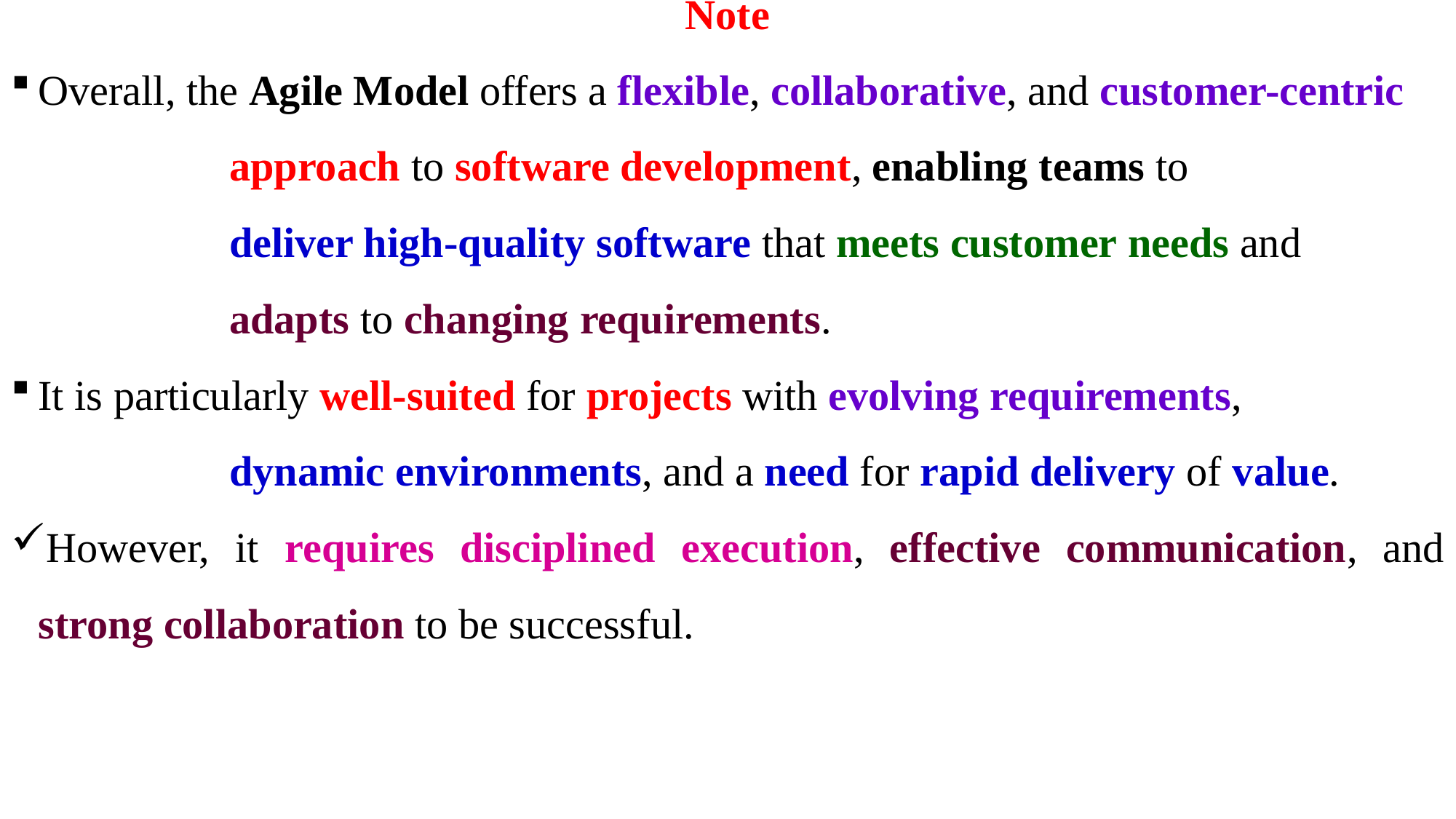

# Note
Overall, the Agile Model offers a flexible, collaborative, and customer-centric
		approach to software development, enabling teams to
		deliver high-quality software that meets customer needs and
		adapts to changing requirements.
It is particularly well-suited for projects with evolving requirements,
		dynamic environments, and a need for rapid delivery of value.
However, it requires disciplined execution, effective communication, and strong collaboration to be successful.